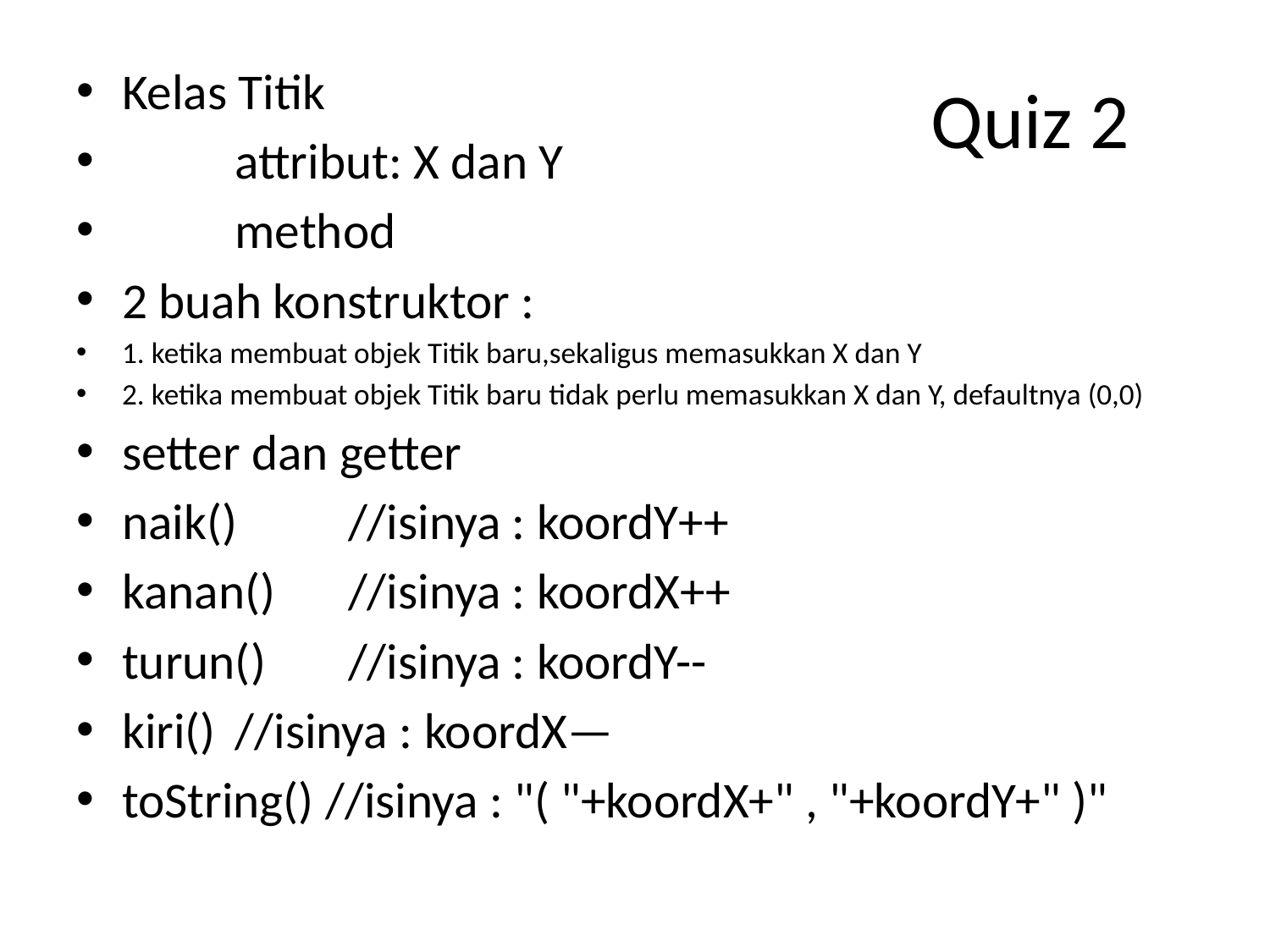

# Quiz 2
Kelas Titik
	attribut: X dan Y
	method
2 buah konstruktor :
1. ketika membuat objek Titik baru,sekaligus memasukkan X dan Y
2. ketika membuat objek Titik baru tidak perlu memasukkan X dan Y, defaultnya (0,0)
setter dan getter
naik()	//isinya : koordY++
kanan()	//isinya : koordX++
turun()	//isinya : koordY--
kiri()		//isinya : koordX—
toString() //isinya : "( "+koordX+" , "+koordY+" )"